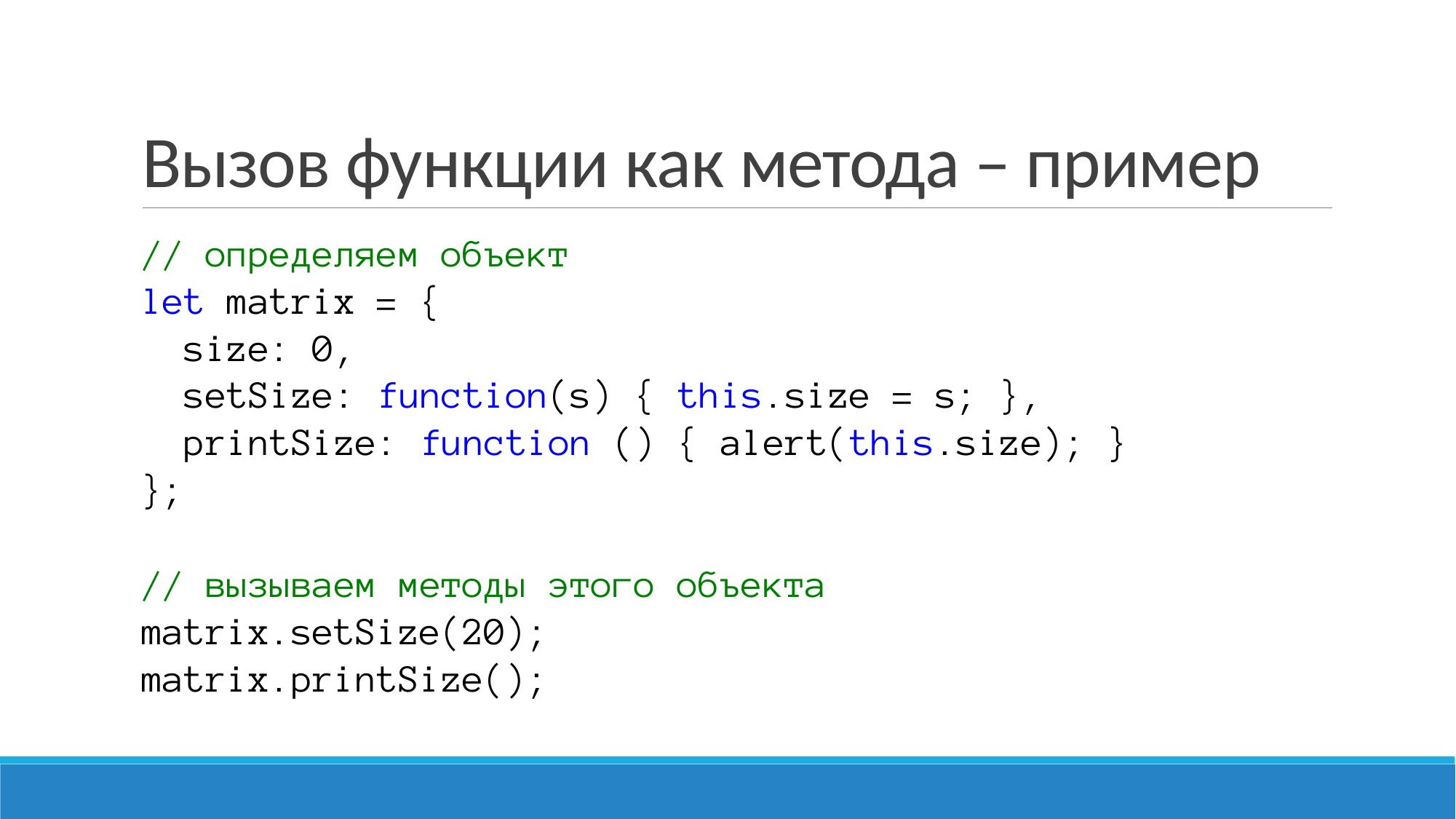

# Вызов функции как метода – пример
// определяем объект
let matrix = {
  size: 0,
  setSize: function(s) { this.size = s; },
  printSize: function () { alert(this.size); }
};

// вызываем методы этого объекта
matrix.setSize(20);
matrix.printSize();